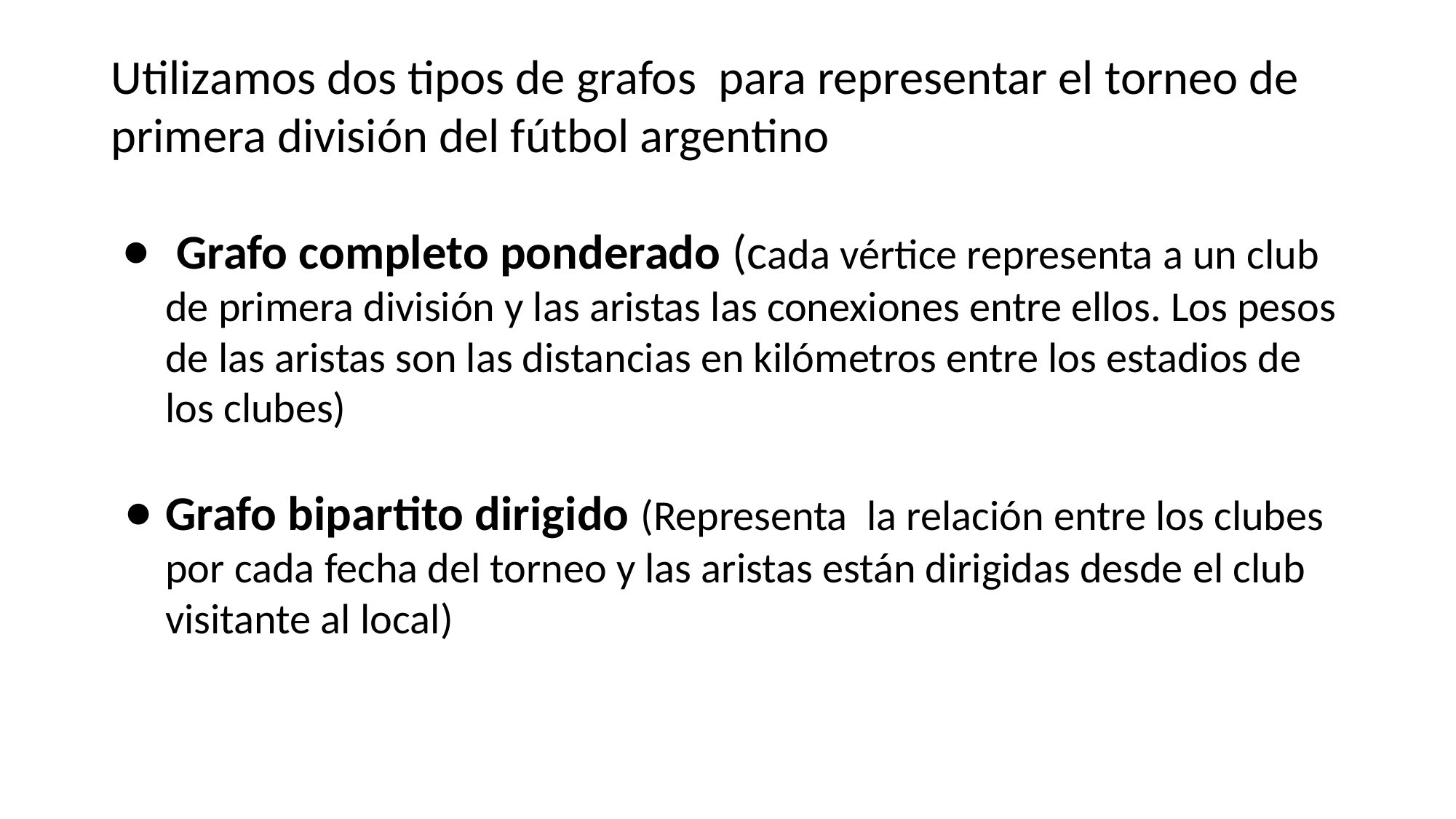

Utilizamos dos tipos de grafos  para representar el torneo de primera división del fútbol argentino

 Grafo completo ponderado (cada vértice representa a un club de primera división y las aristas las conexiones entre ellos. Los pesos de las aristas son las distancias en kilómetros entre los estadios de los clubes)

Grafo bipartito dirigido (Representa  la relación entre los clubes por cada fecha del torneo y las aristas están dirigidas desde el club visitante al local)